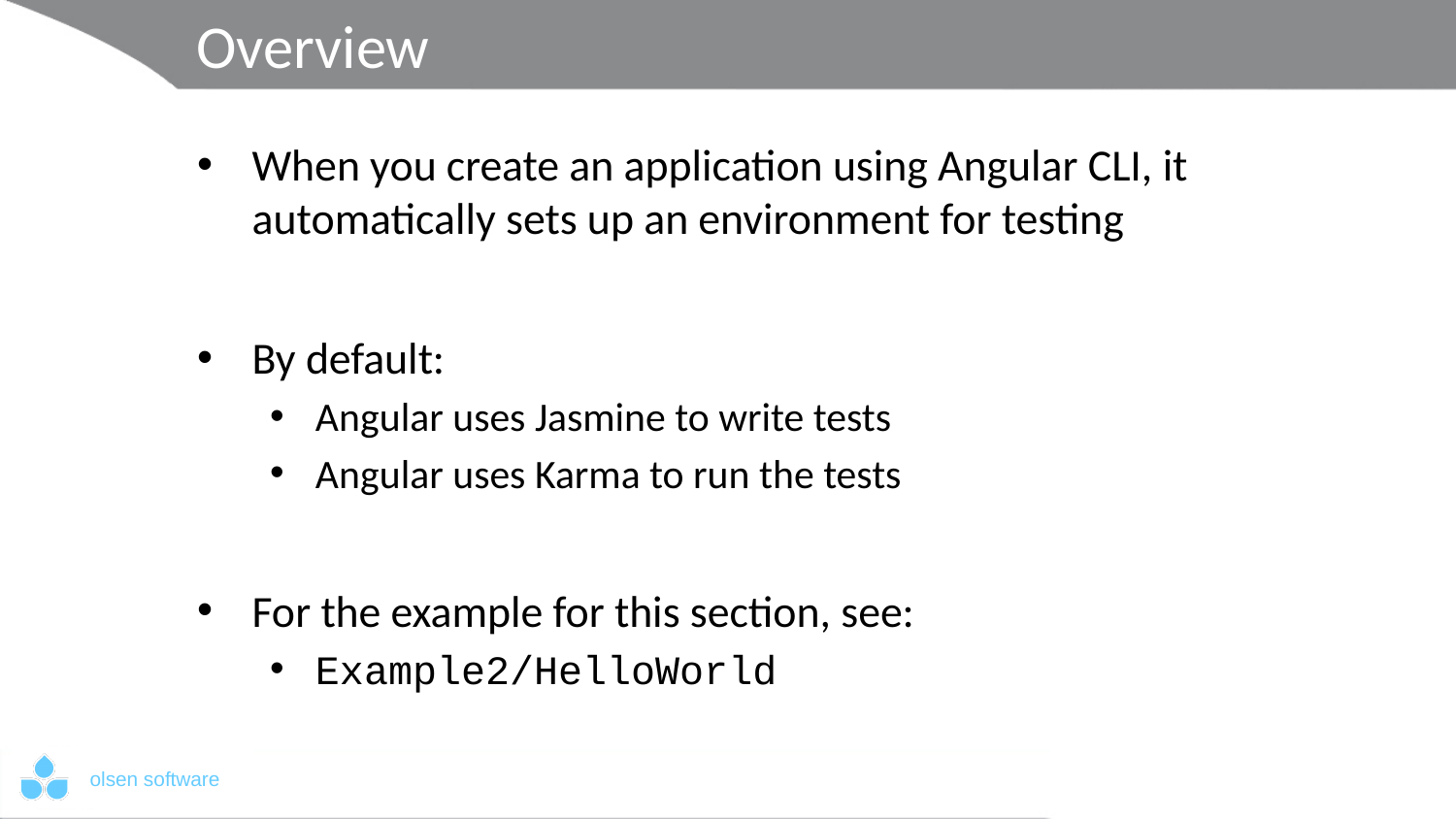

# Overview
When you create an application using Angular CLI, it automatically sets up an environment for testing

By default:
Angular uses Jasmine to write tests
Angular uses Karma to run the tests

For the example for this section, see:
Example2/HelloWorld